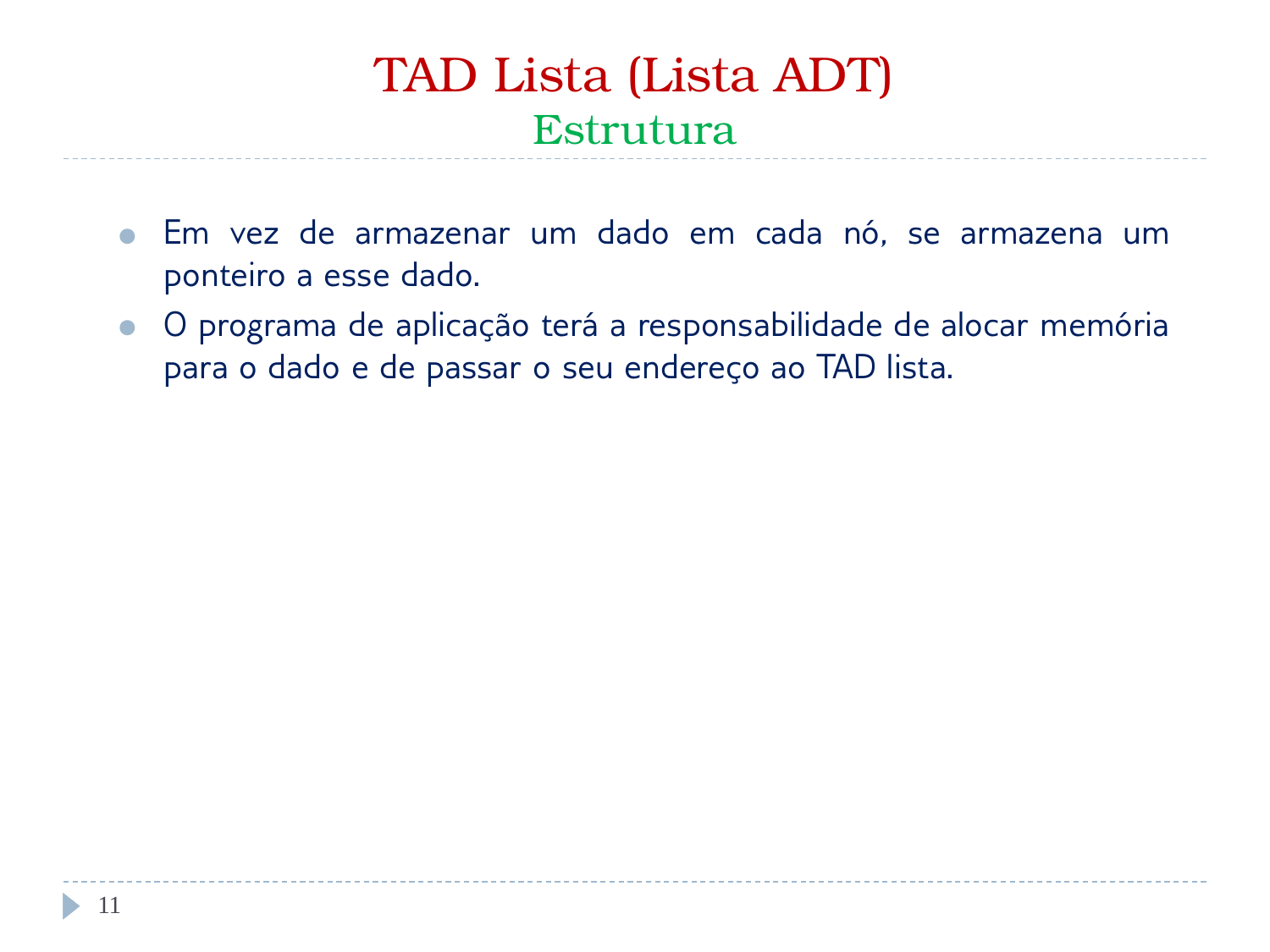

# TAD Lista (Lista ADT) Estrutura

Em vez de armazenar um dado em cada nó, se armazena um ponteiro a esse dado.
O programa de aplicação terá a responsabilidade de alocar memória para o dado e de passar o seu endereço ao TAD lista.
11